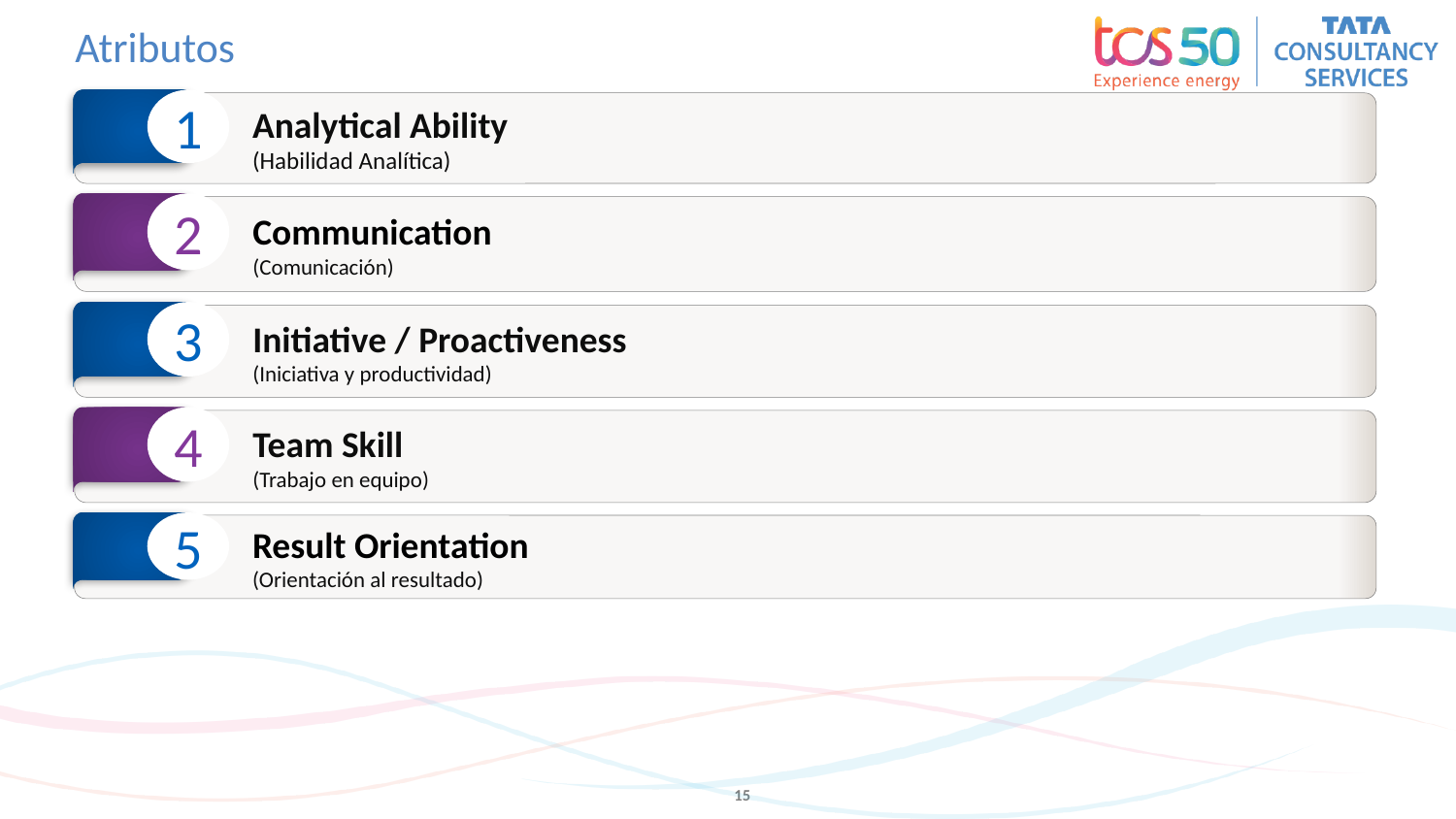

# Atributos

1
Analytical Ability
(Habilidad Analítica)

2
Communication
(Comunicación)

3
Initiative / Proactiveness
(Iniciativa y productividad)

4
Team Skill
(Trabajo en equipo)

5
Result Orientation
(Orientación al resultado)